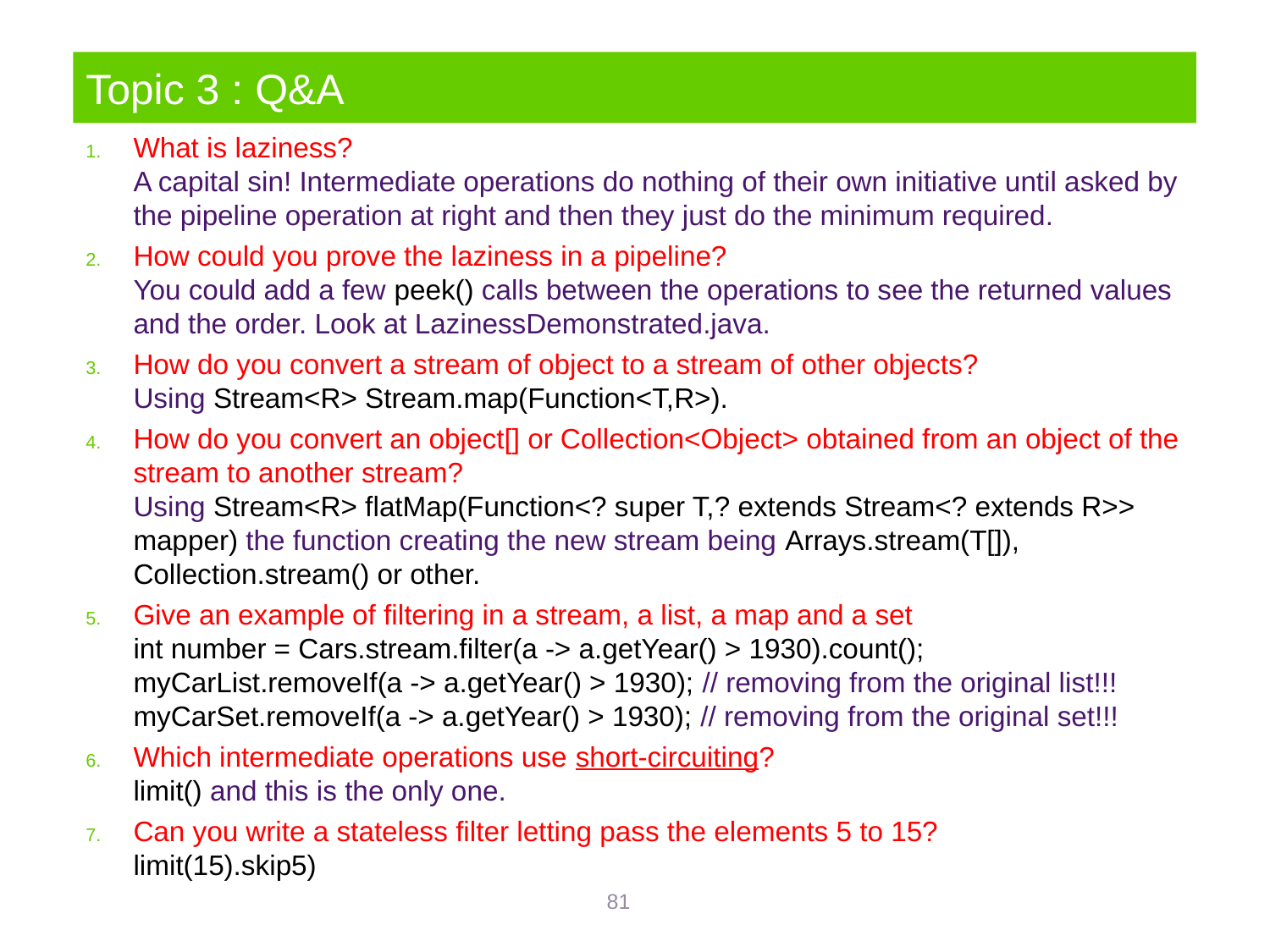

# Topic 3 : Q&A
What is laziness?
A capital sin! Intermediate operations do nothing of their own initiative until asked by the pipeline operation at right and then they just do the minimum required.
How could you prove the laziness in a pipeline?
You could add a few peek() calls between the operations to see the returned values and the order. Look at LazinessDemonstrated.java.
How do you convert a stream of object to a stream of other objects?
Using Stream<R> Stream.map(Function<T,R>).
How do you convert an object[] or Collection<Object> obtained from an object of the stream to another stream?
Using Stream<R> flatMap(Function<? super T,? extends Stream<? extends R>> mapper) the function creating the new stream being Arrays.stream(T[]), Collection.stream() or other.
Give an example of filtering in a stream, a list, a map and a set
int number = Cars.stream.filter(a -> a.getYear() > 1930).count();
myCarList.removeIf(a -> a.getYear() > 1930); // removing from the original list!!!
myCarSet.removeIf(a -> a.getYear() > 1930); // removing from the original set!!!
Which intermediate operations use short-circuiting?
limit() and this is the only one.
Can you write a stateless filter letting pass the elements 5 to 15?
limit(15).skip5)